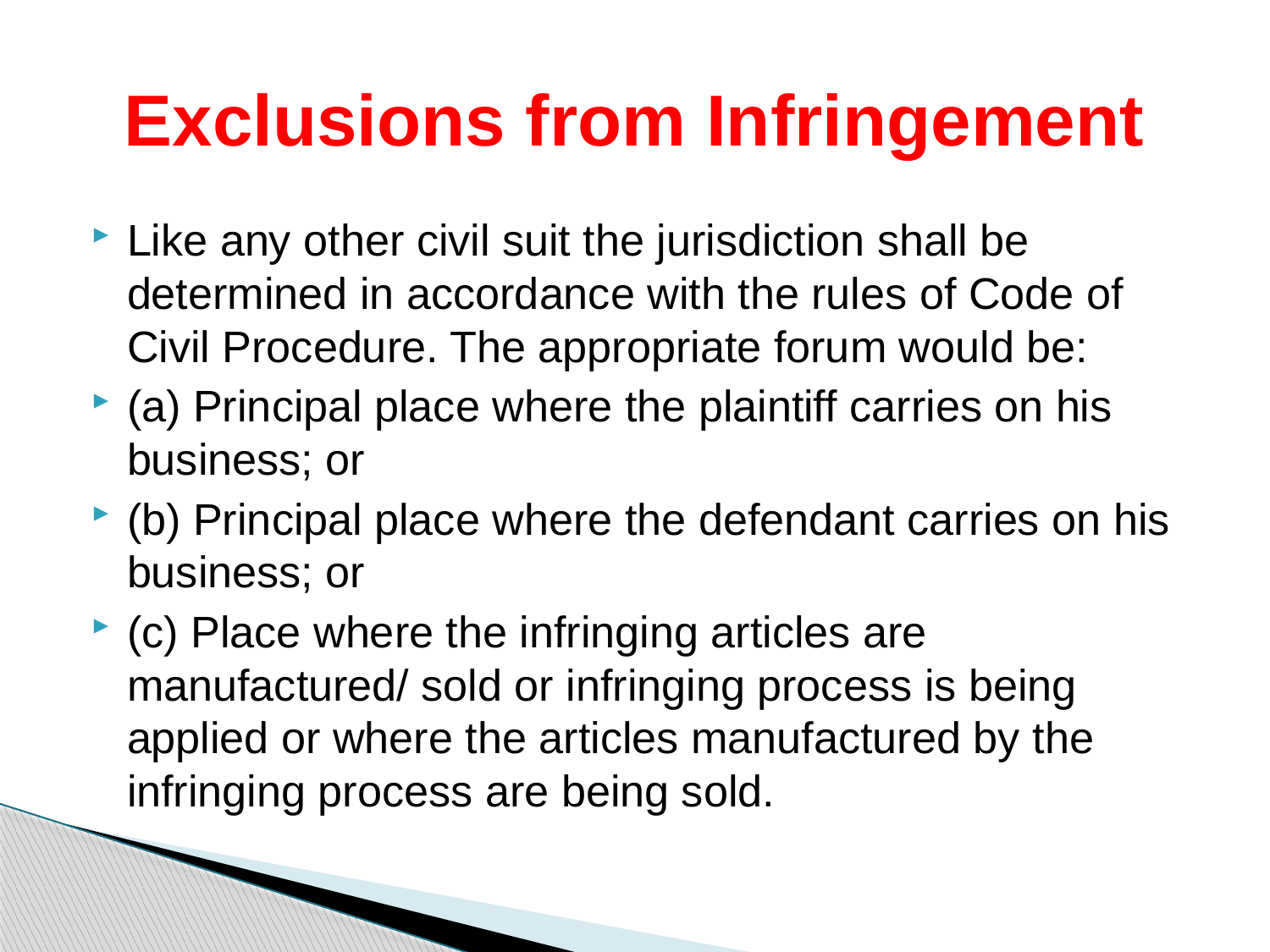

# Exclusions from Infringement
Like any other civil suit the jurisdiction shall be determined in accordance with the rules of Code of Civil Procedure. The appropriate forum would be:
(a) Principal place where the plaintiff carries on his business; or
(b) Principal place where the defendant carries on his business; or
(c) Place where the infringing articles are manufactured/ sold or infringing process is being applied or where the articles manufactured by the infringing process are being sold.